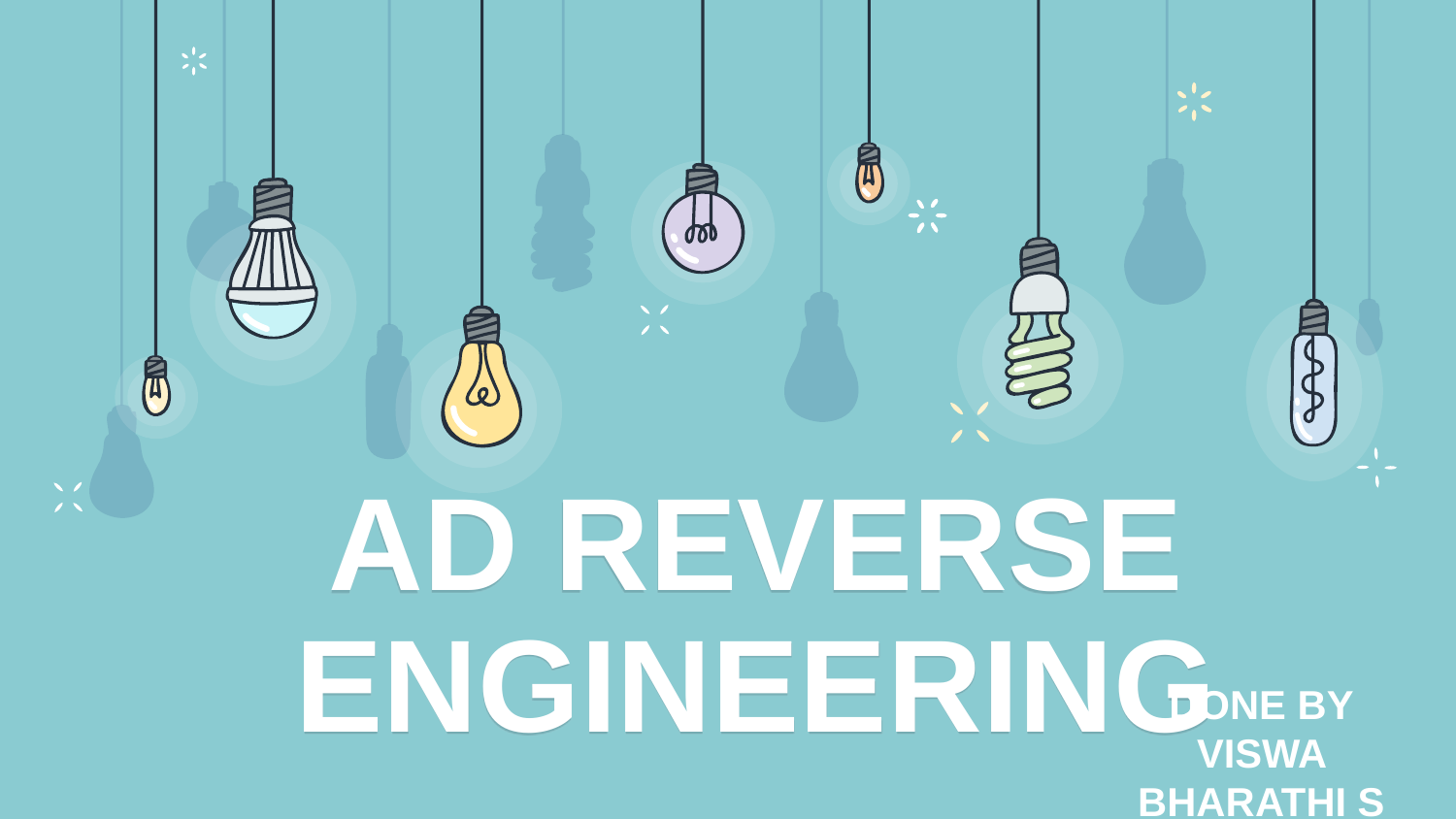

# AD REVERSE ENGINEERING
DONE BY
VISWA BHARATHI S